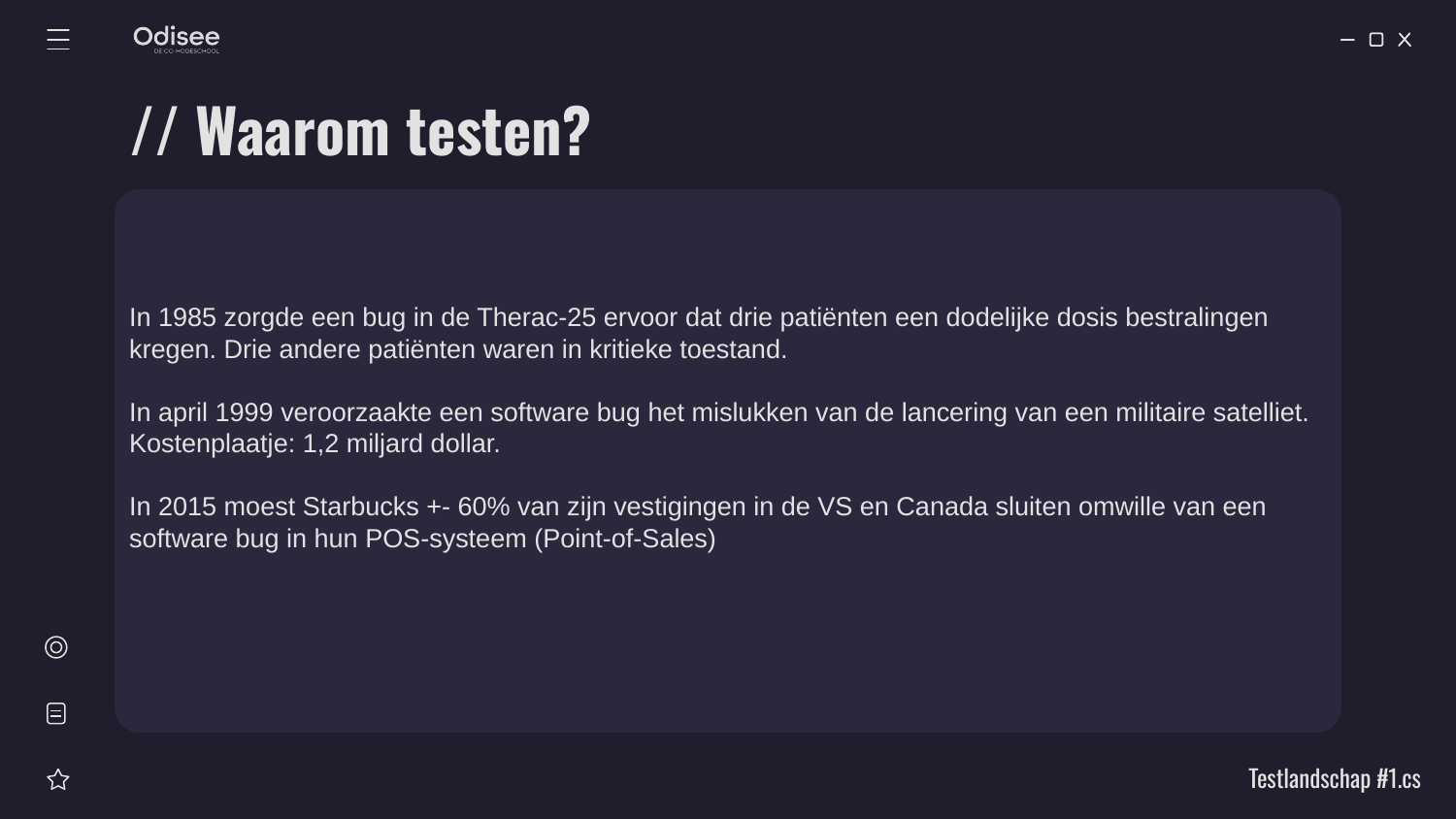

# // Waarom testen?
In 1985 zorgde een bug in de Therac-25 ervoor dat drie patiënten een dodelijke dosis bestralingen kregen. Drie andere patiënten waren in kritieke toestand.
In april 1999 veroorzaakte een software bug het mislukken van de lancering van een militaire satelliet. Kostenplaatje: 1,2 miljard dollar.
In 2015 moest Starbucks +- 60% van zijn vestigingen in de VS en Canada sluiten omwille van een software bug in hun POS-systeem (Point-of-Sales)

Testlandschap #1.cs